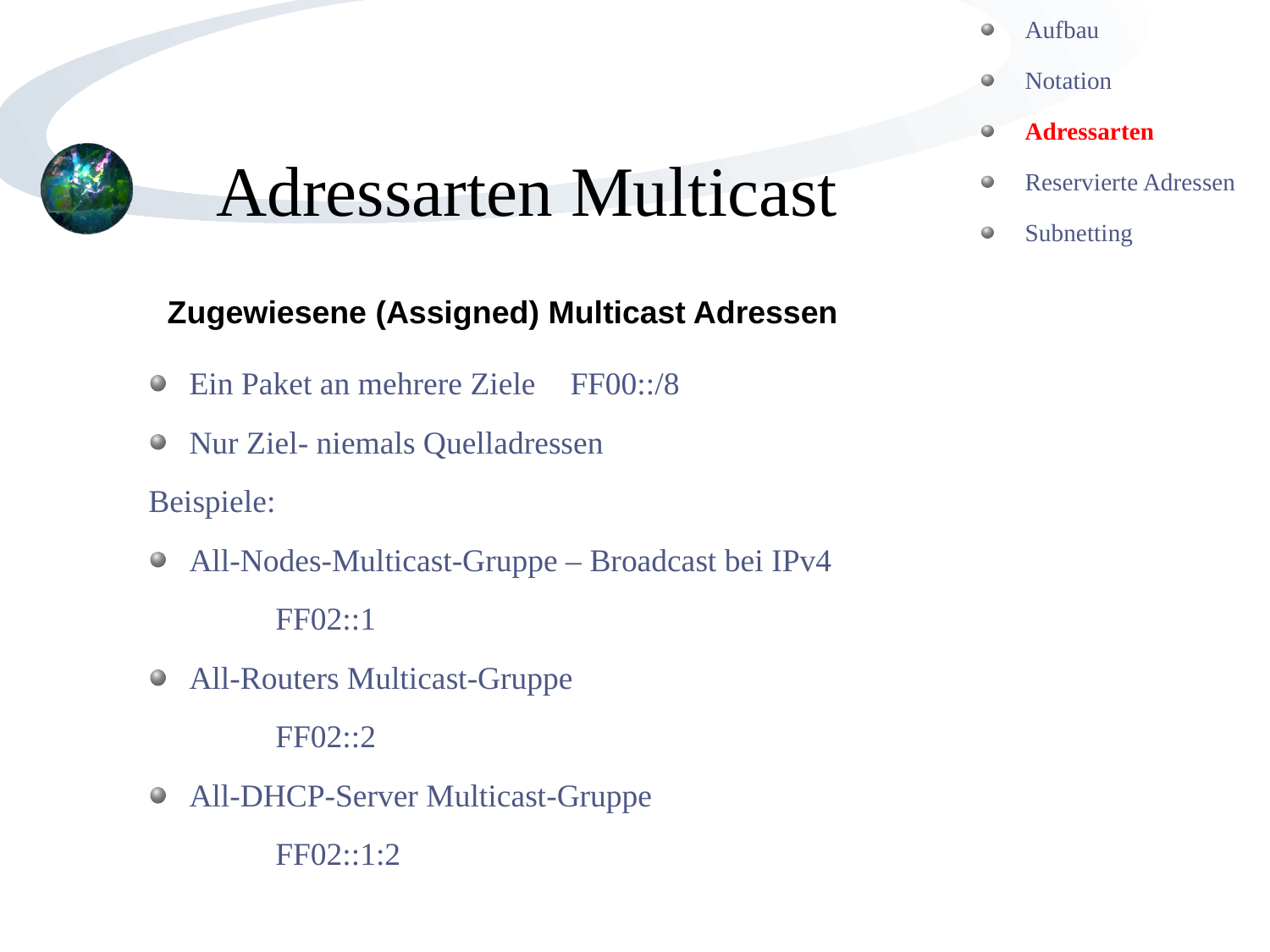

Aufbau
Notation
Adressarten
Reservierte Adressen
Subnetting
Adressarten Multicast
Zugewiesene (Assigned) Multicast Adressen
Ein Paket an mehrere Ziele	FF00::/8
Nur Ziel- niemals Quelladressen
Beispiele:
All-Nodes-Multicast-Gruppe – Broadcast bei IPv4
	FF02::1
All-Routers Multicast-Gruppe
	FF02::2
All-DHCP-Server Multicast-Gruppe
	FF02::1:2